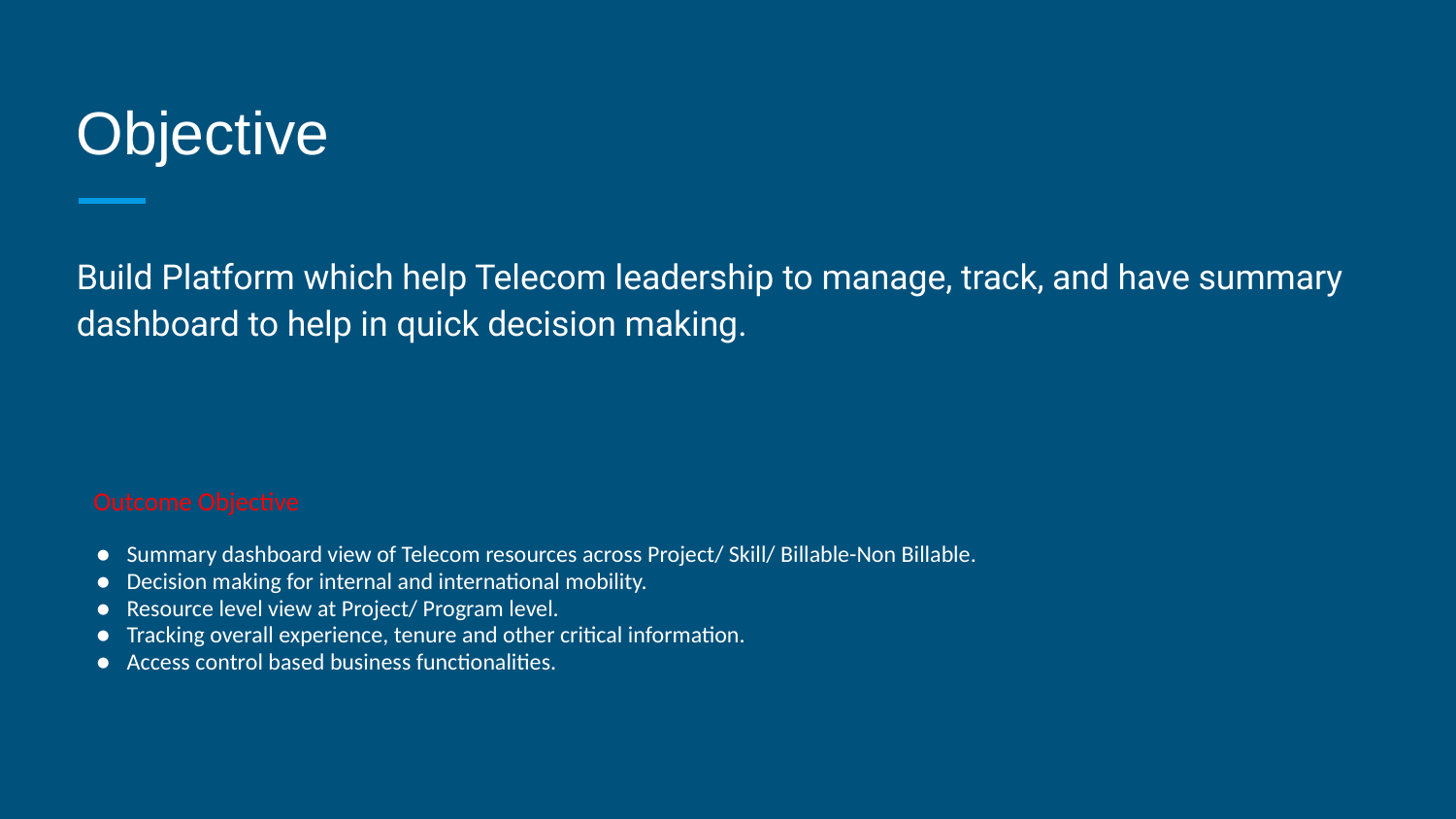

# Objective
Build Platform which help Telecom leadership to manage, track, and have summary dashboard to help in quick decision making.
Outcome Objective
Summary dashboard view of Telecom resources across Project/ Skill/ Billable-Non Billable.
Decision making for internal and international mobility.
Resource level view at Project/ Program level.
Tracking overall experience, tenure and other critical information.
Access control based business functionalities.